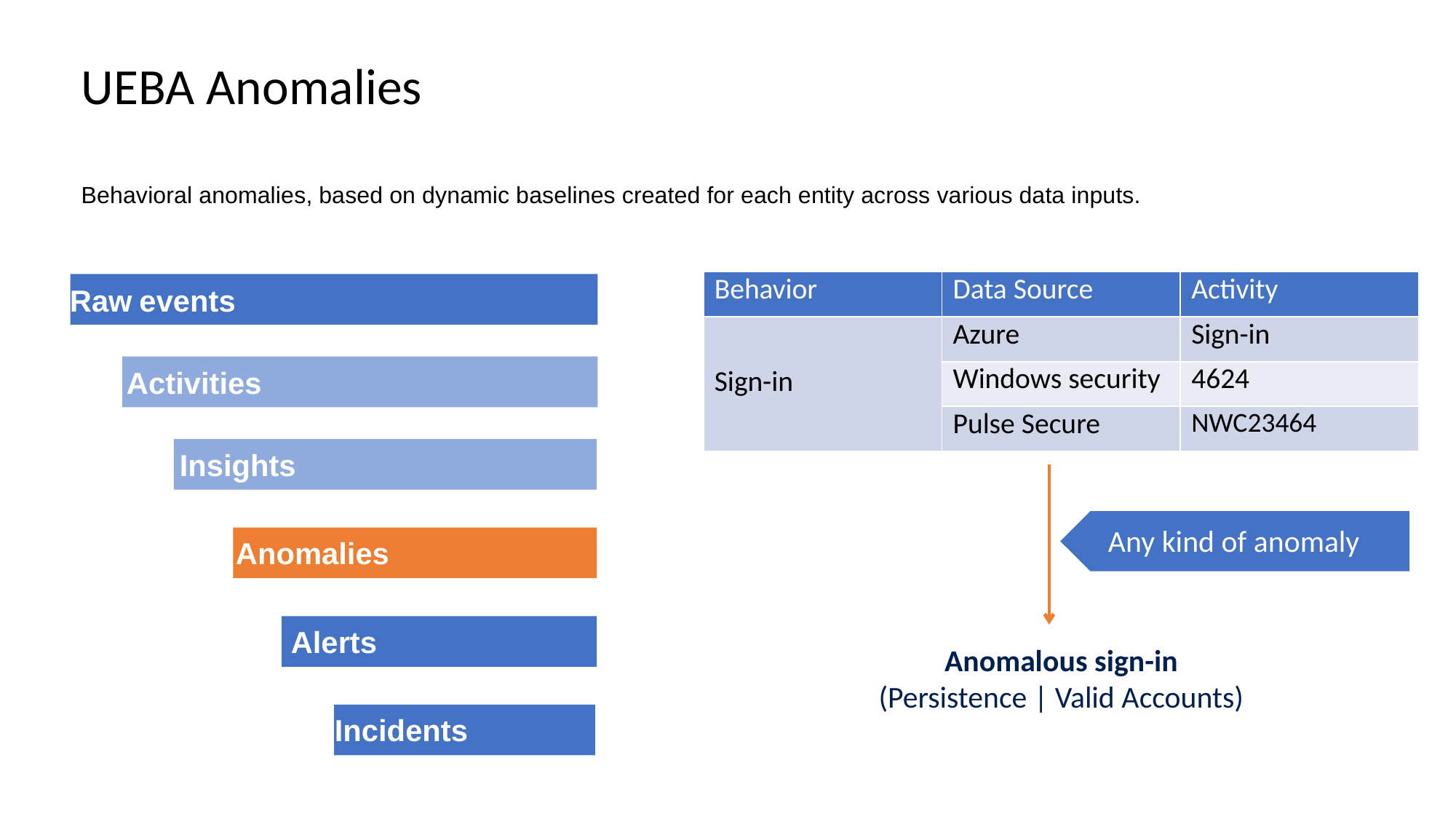

# UEBA Anomalies
Behavioral anomalies, based on dynamic baselines created for each entity across various data inputs.
| Behavior | Data Source | Activity |
| --- | --- | --- |
| Sign-in | Azure | Sign-in |
|  | Windows security | 4624 |
|  | Pulse Secure | NWC23464 |

Raw events

Activities

Insights

Any kind of anomaly

Anomalies

Alerts
Anomalous sign-in
(Persistence | Valid Accounts)

Incidents